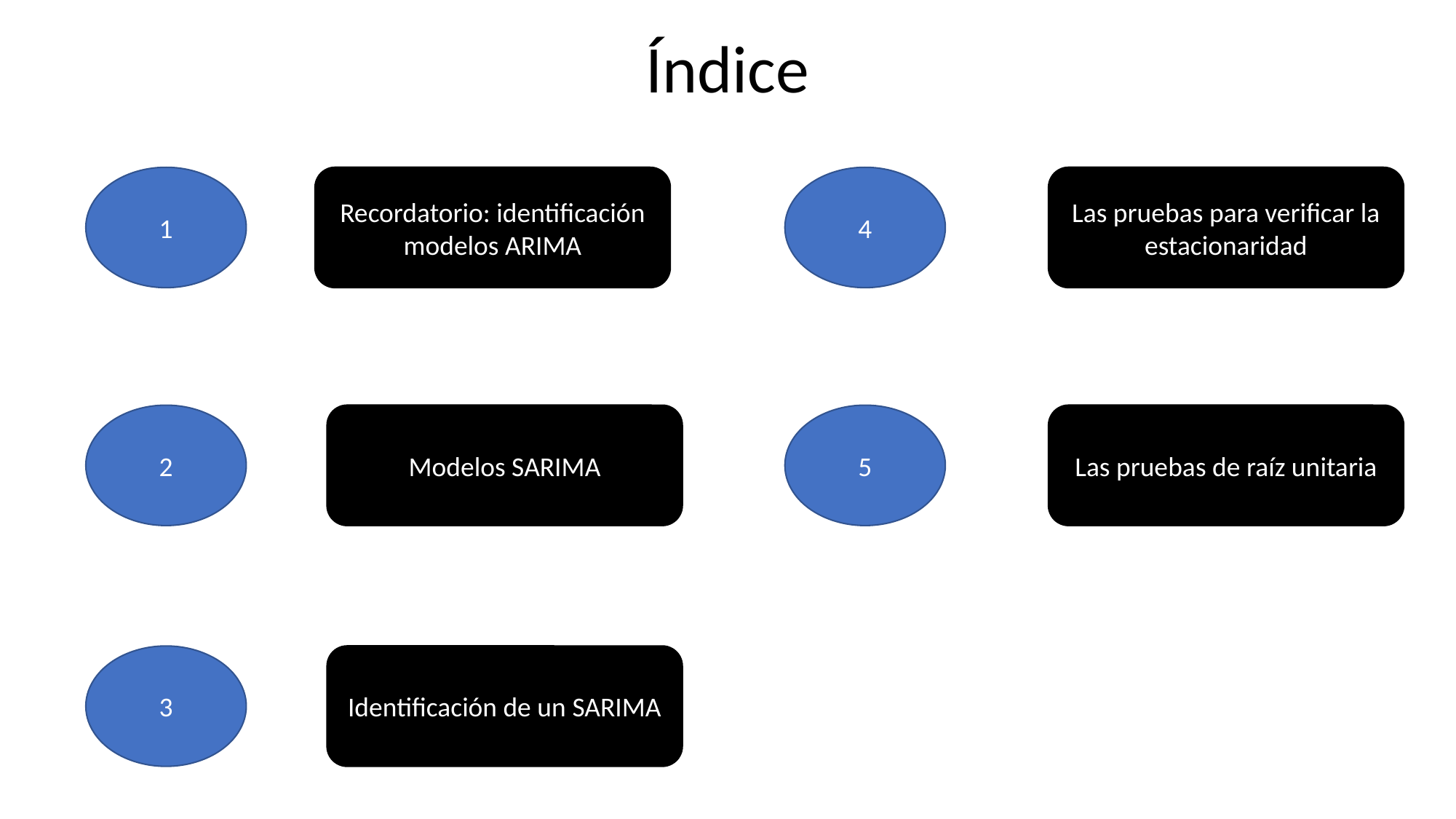

Índice
1
Recordatorio: identificación modelos ARIMA
4
Las pruebas para verificar la estacionaridad
2
Modelos SARIMA
5
Las pruebas de raíz unitaria
3
Identificación de un SARIMA